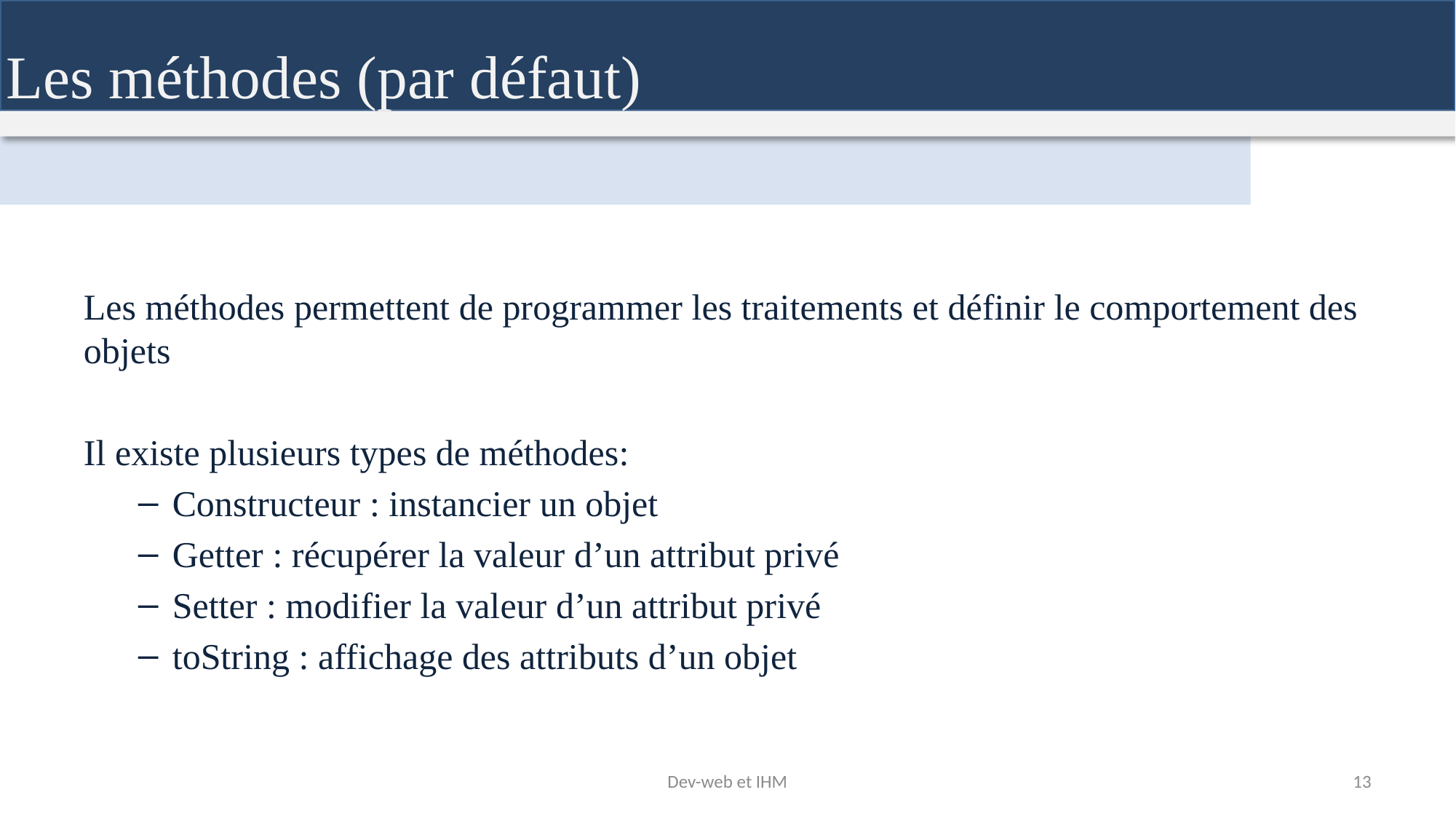

Les méthodes (par défaut)

Les méthodes permettent de programmer les traitements et définir le comportement des objets

Il existe plusieurs types de méthodes:
Constructeur : instancier un objet
Getter : récupérer la valeur d’un attribut privé
Setter : modifier la valeur d’un attribut privé
toString : affichage des attributs d’un objet

Dev-web et IHM
13